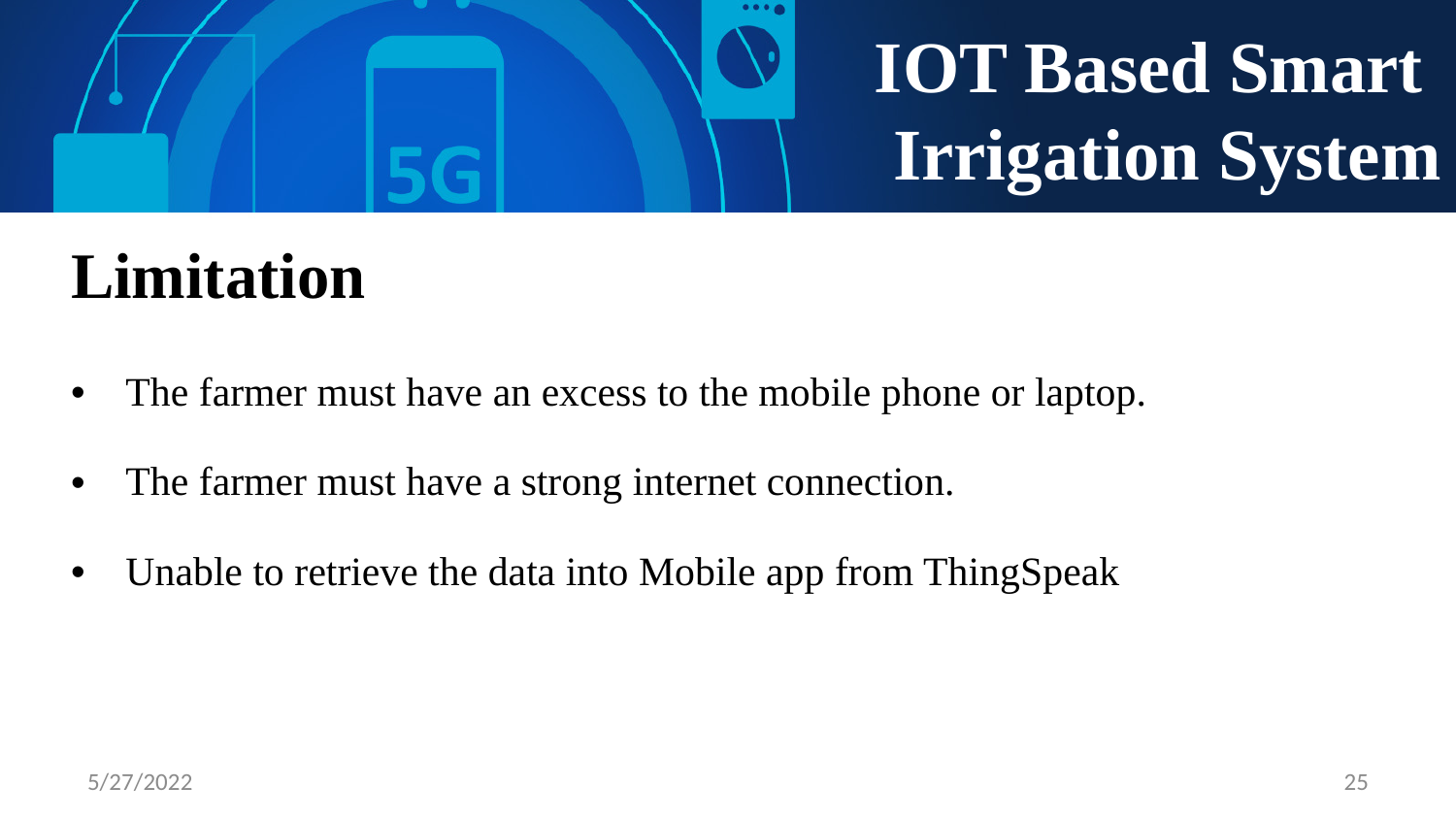

# IOT Based Smart Irrigation System
| Limitation |
| --- |
| The farmer must have an excess to the mobile phone or laptop. The farmer must have a strong internet connection. Unable to retrieve the data into Mobile app from ThingSpeak |
| --- |
5/27/2022
25